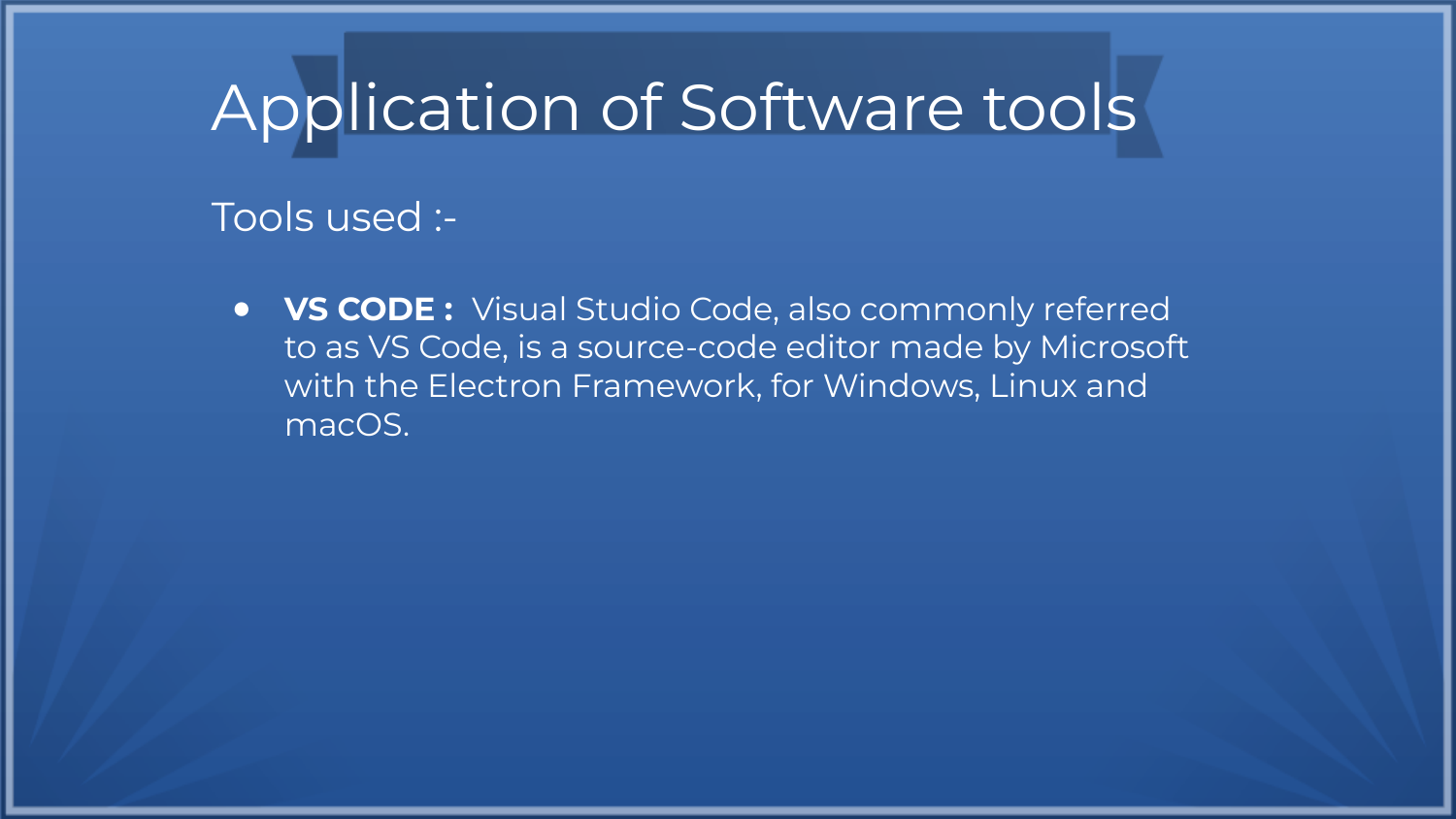

Application of Software tools
Tools used :-

VS CODE :  Visual Studio Code, also commonly referred to as VS Code, is a source-code editor made by Microsoft with the Electron Framework, for Windows, Linux and macOS.